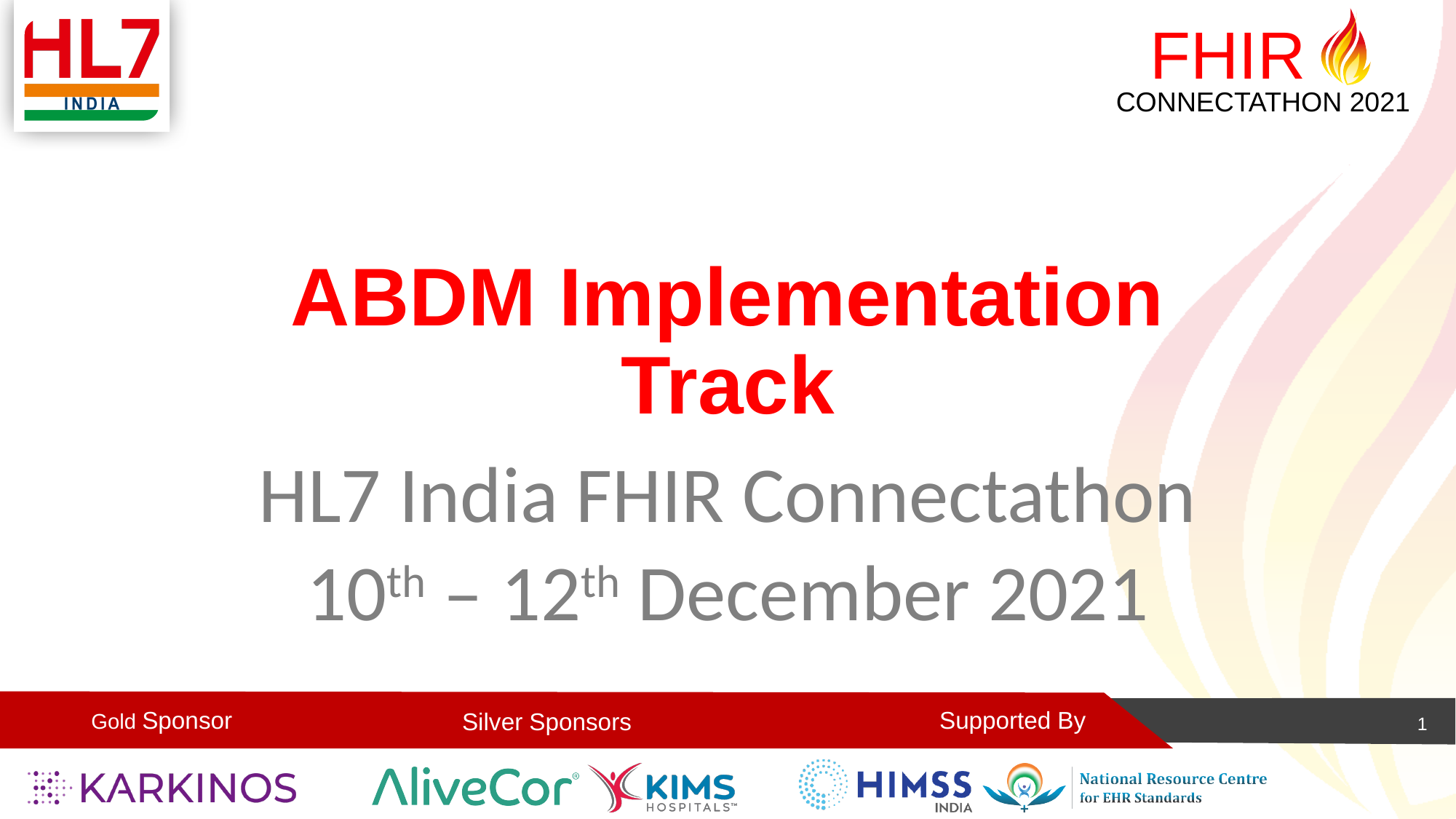

# ABDM Implementation Track
HL7 India FHIR Connectathon
10th – 12th December 2021
1